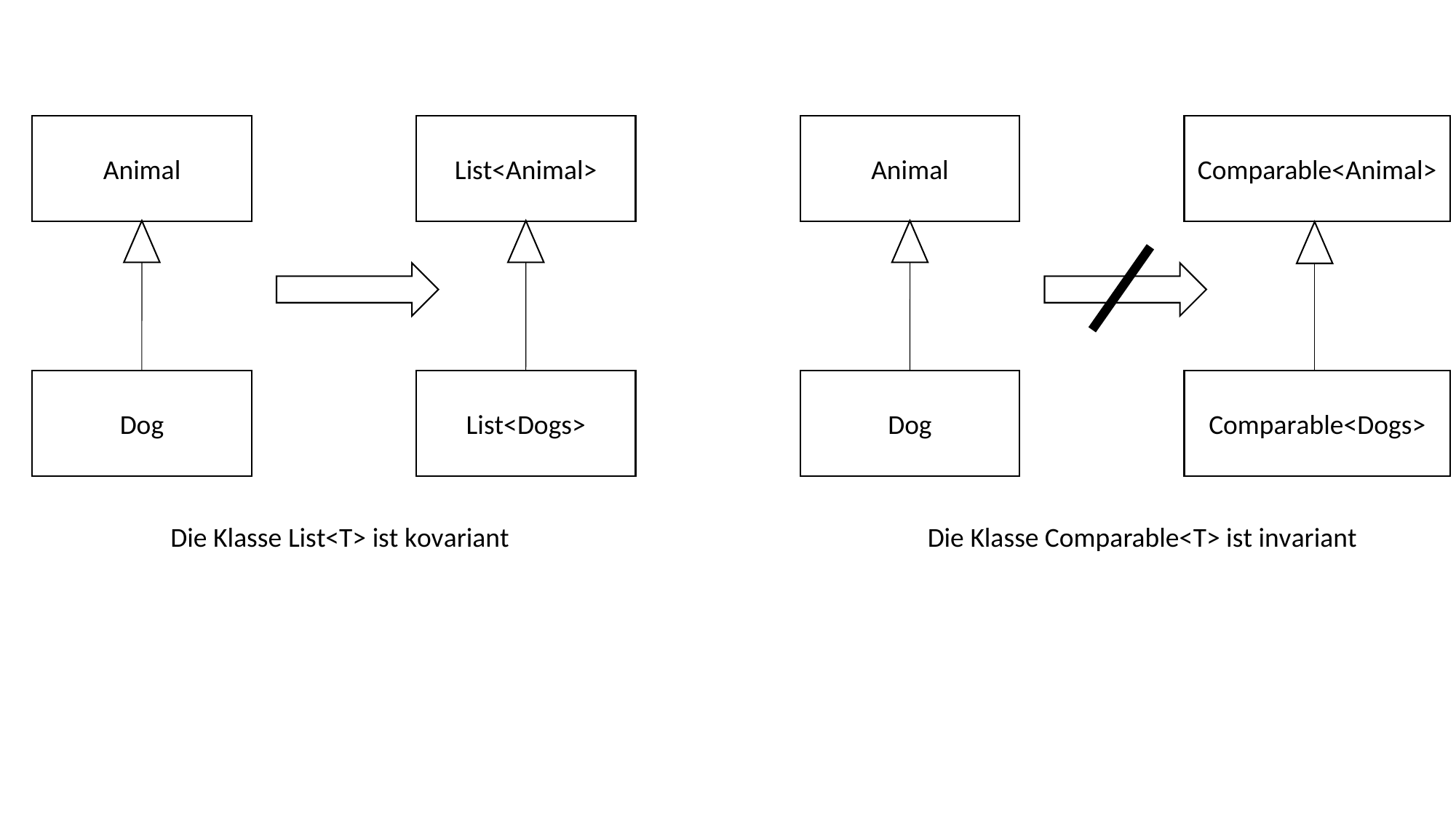

Animal
List<Animal>
Animal
Comparable<Animal>

Dog
List<Dogs>
Dog
Comparable<Dogs>
Die Klasse List<T> ist kovariant
Die Klasse Comparable<T> ist invariant